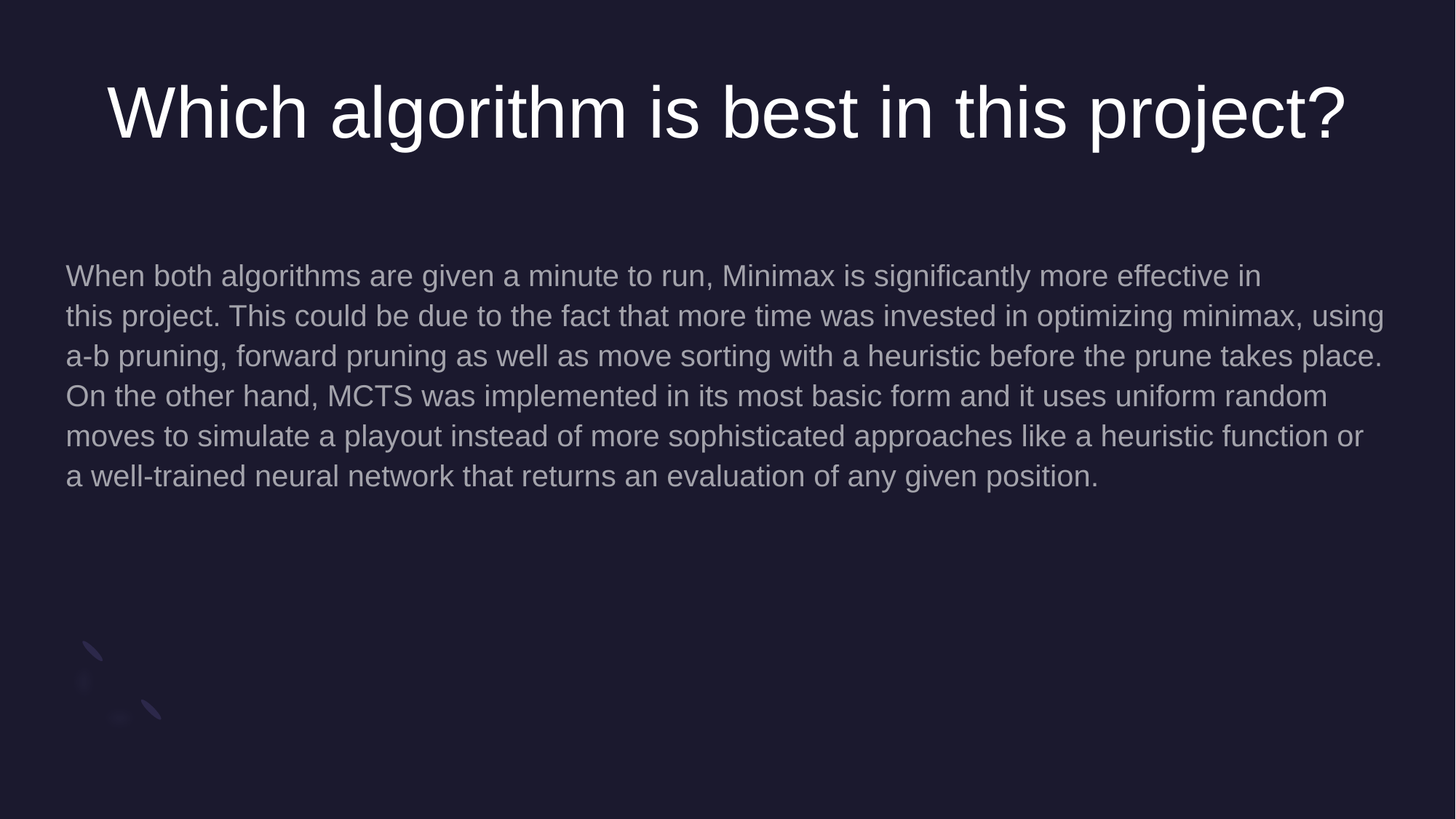

# Which algorithm is best in this project?
When both algorithms are given a minute to run, Minimax is significantly more effective in this project. This could be due to the fact that more time was invested in optimizing minimax, using a-b pruning, forward pruning as well as move sorting with a heuristic before the prune takes place. On the other hand, MCTS was implemented in its most basic form and it uses uniform random moves to simulate a playout instead of more sophisticated approaches like a heuristic function or a well-trained neural network that returns an evaluation of any given position.